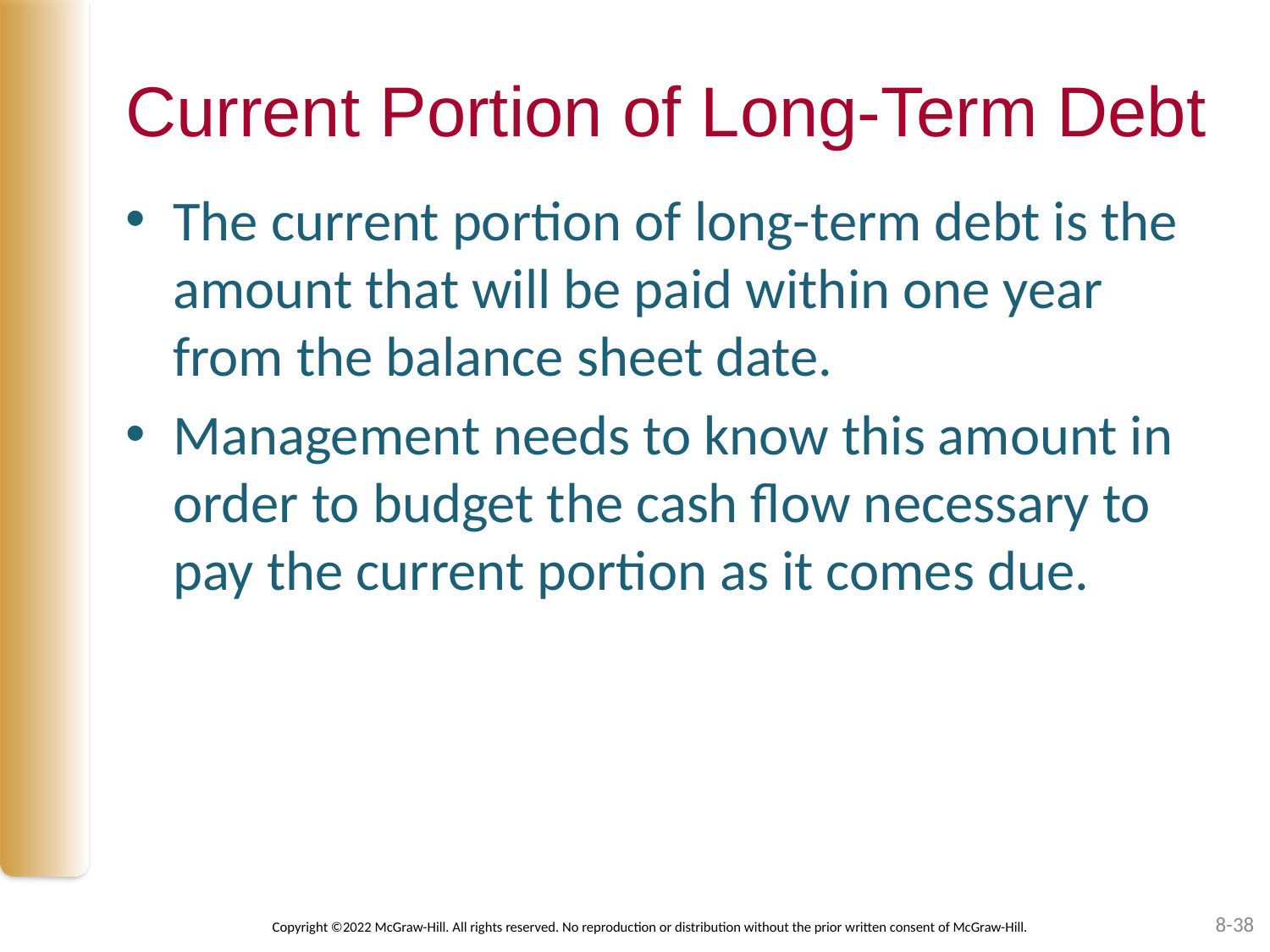

# Current Portion of Long-Term Debt
The current portion of long-term debt is the amount that will be paid within one year from the balance sheet date.
Management needs to know this amount in order to budget the cash flow necessary to pay the current portion as it comes due.
8-38
Copyright ©2022 McGraw-Hill. All rights reserved. No reproduction or distribution without the prior written consent of McGraw-Hill.